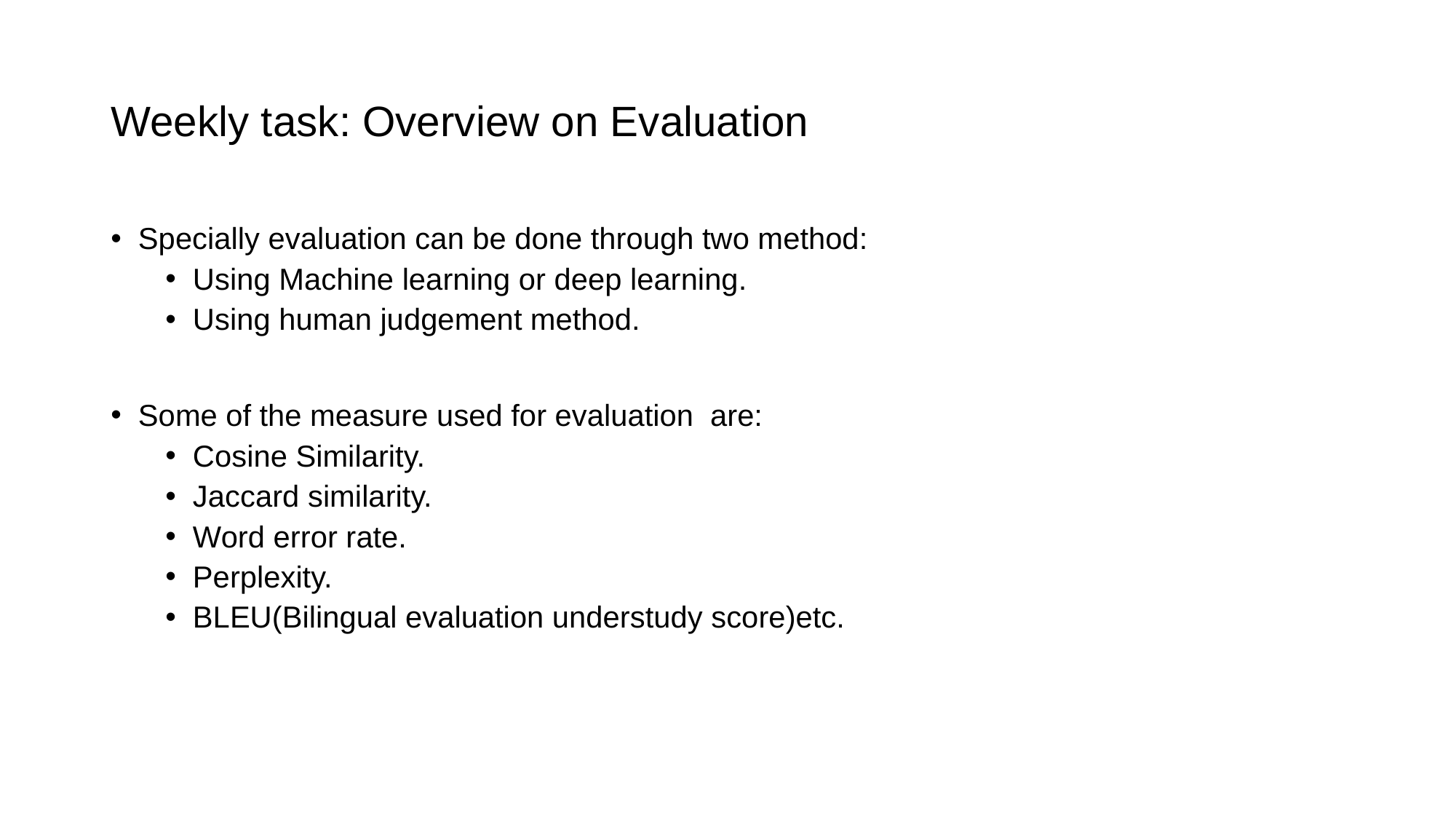

# Weekly task: Overview on Evaluation
Specially evaluation can be done through two method:
Using Machine learning or deep learning.
Using human judgement method.

Some of the measure used for evaluation  are:
Cosine Similarity.
Jaccard similarity.
Word error rate.
Perplexity.
BLEU(Bilingual evaluation understudy score)etc.